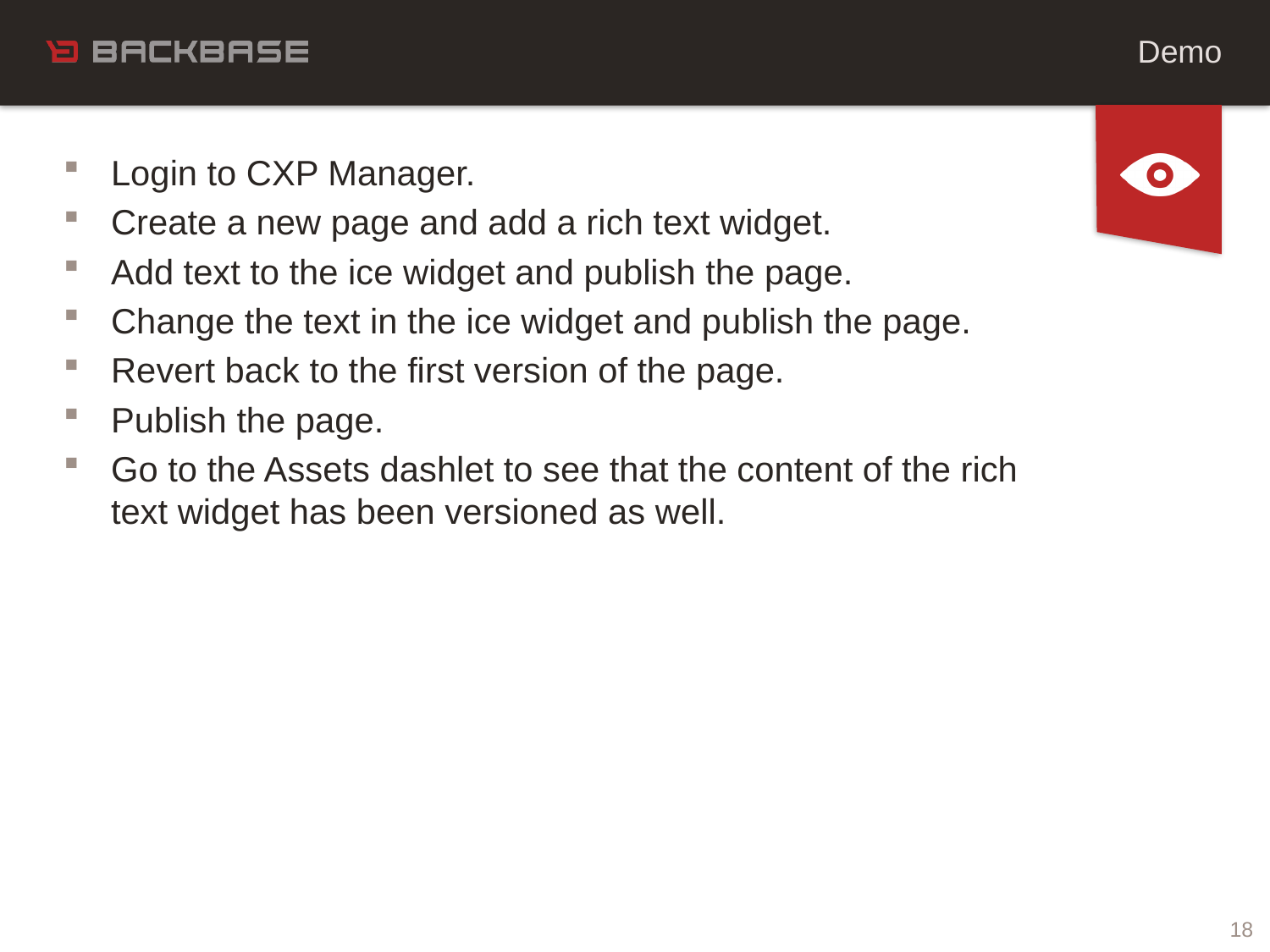

Demo
Login to CXP Manager.
Create a new page and add a rich text widget.
Add text to the ice widget and publish the page.
Change the text in the ice widget and publish the page.
Revert back to the first version of the page.
Publish the page.
Go to the Assets dashlet to see that the content of the rich text widget has been versioned as well.

18